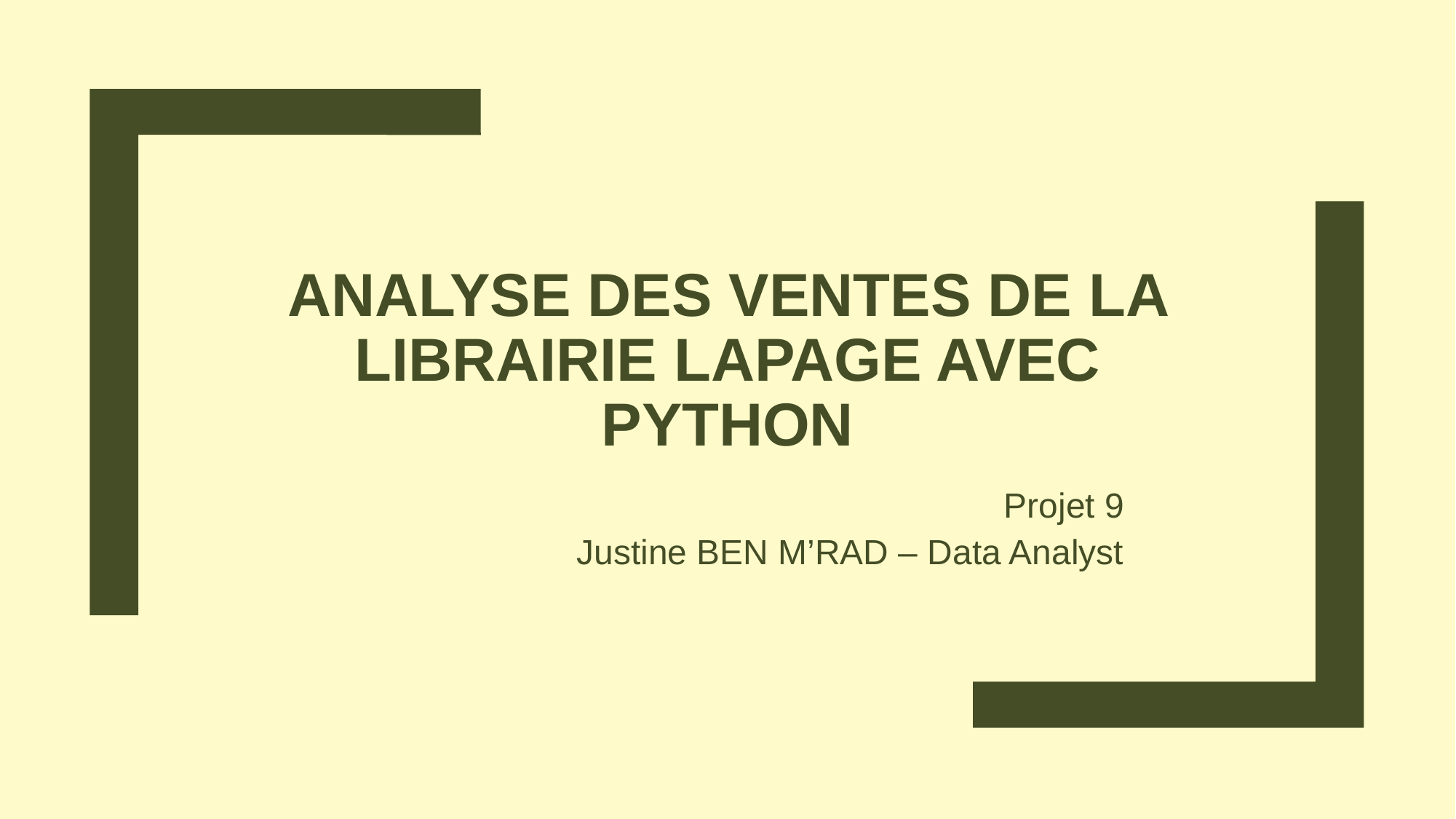

# Analyse des ventes de la librairie LAPAGE avec Python
Projet 9
Justine BEN M’RAD – Data Analyst